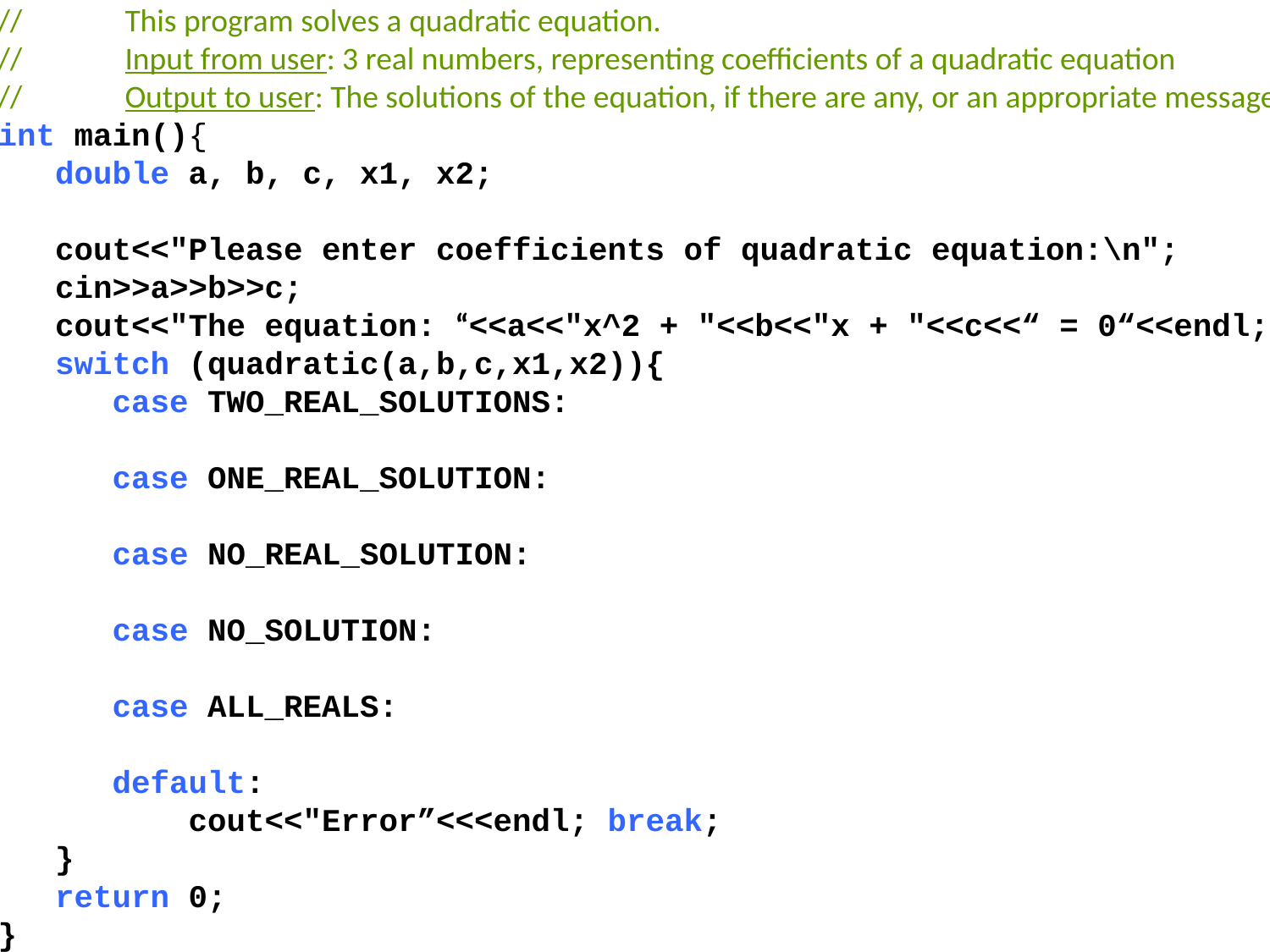

//	This program solves a quadratic equation.
//	Input from user: 3 real numbers, representing coefficients of a quadratic equation
//	Output to user: The solutions of the equation, if there are any, or an appropriate message
int main(){
   double a, b, c, x1, x2;
   cout<<"Please enter coefficients of quadratic equation:\n";
   cin>>a>>b>>c;
   cout<<"The equation: “<<a<<"x^2 + "<<b<<"x + "<<c<<“ = 0“<<endl;
   switch (quadratic(a,b,c,x1,x2)){
      case TWO_REAL_SOLUTIONS:
	   		cout<<"Solutions: "<<x1<<" "<<x2<<"\n"; break;
      case ONE_REAL_SOLUTION:
	   		cout<<"One solution: "<<x1<<"\n"; break;
      case NO_REAL_SOLUTION:
	   		cout<<"No solutions\n"; break;
      case NO_SOLUTION:
	   		cout<<"No real solution\n"; break;
      case ALL_REALS:
	   		cout<<“All real numbers are solutions\n"; break;
      default:
          cout<<"Error”<<<endl; break;
   }
   return 0;
}